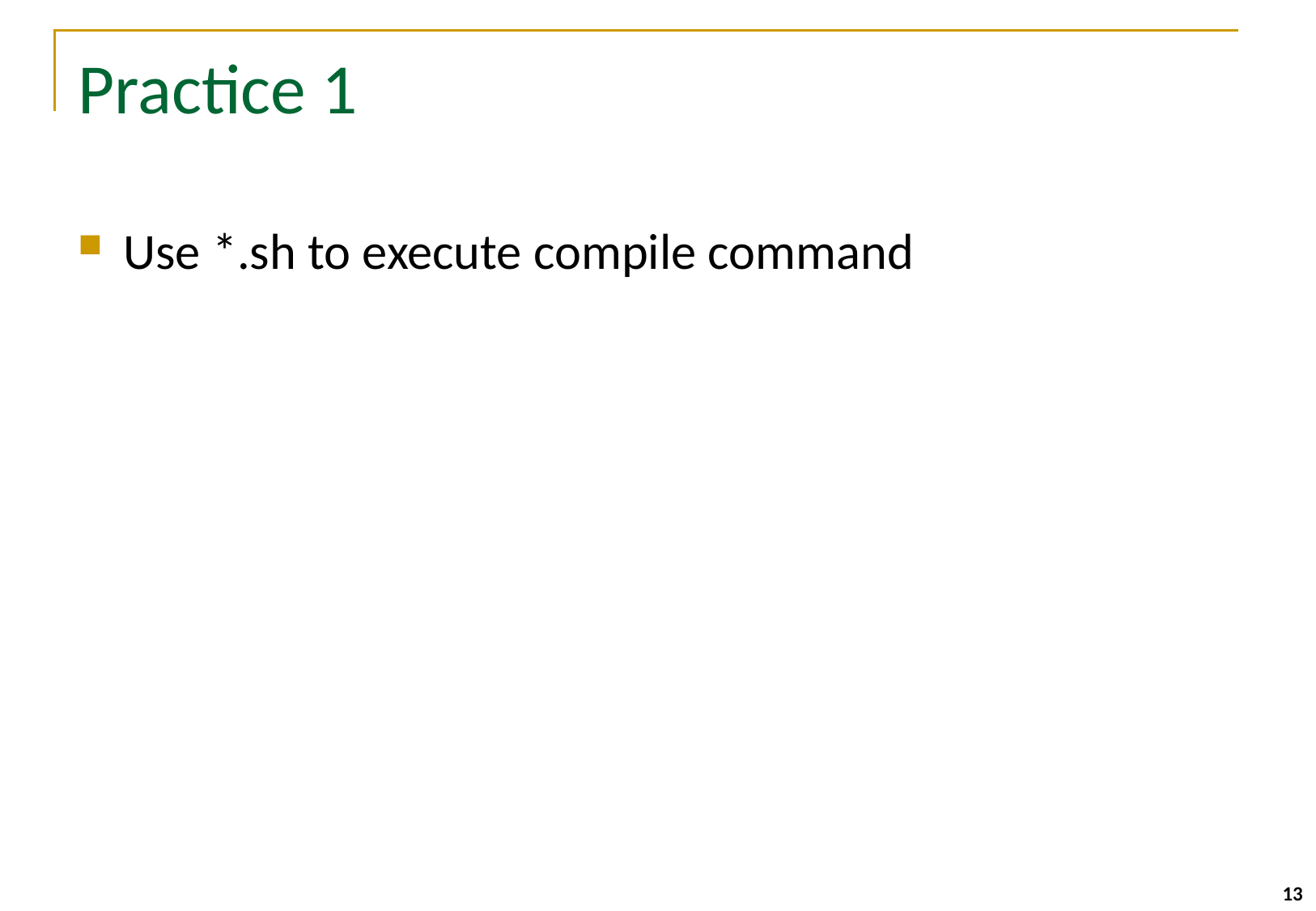

# Practice 1
Use *.sh to execute compile command
13